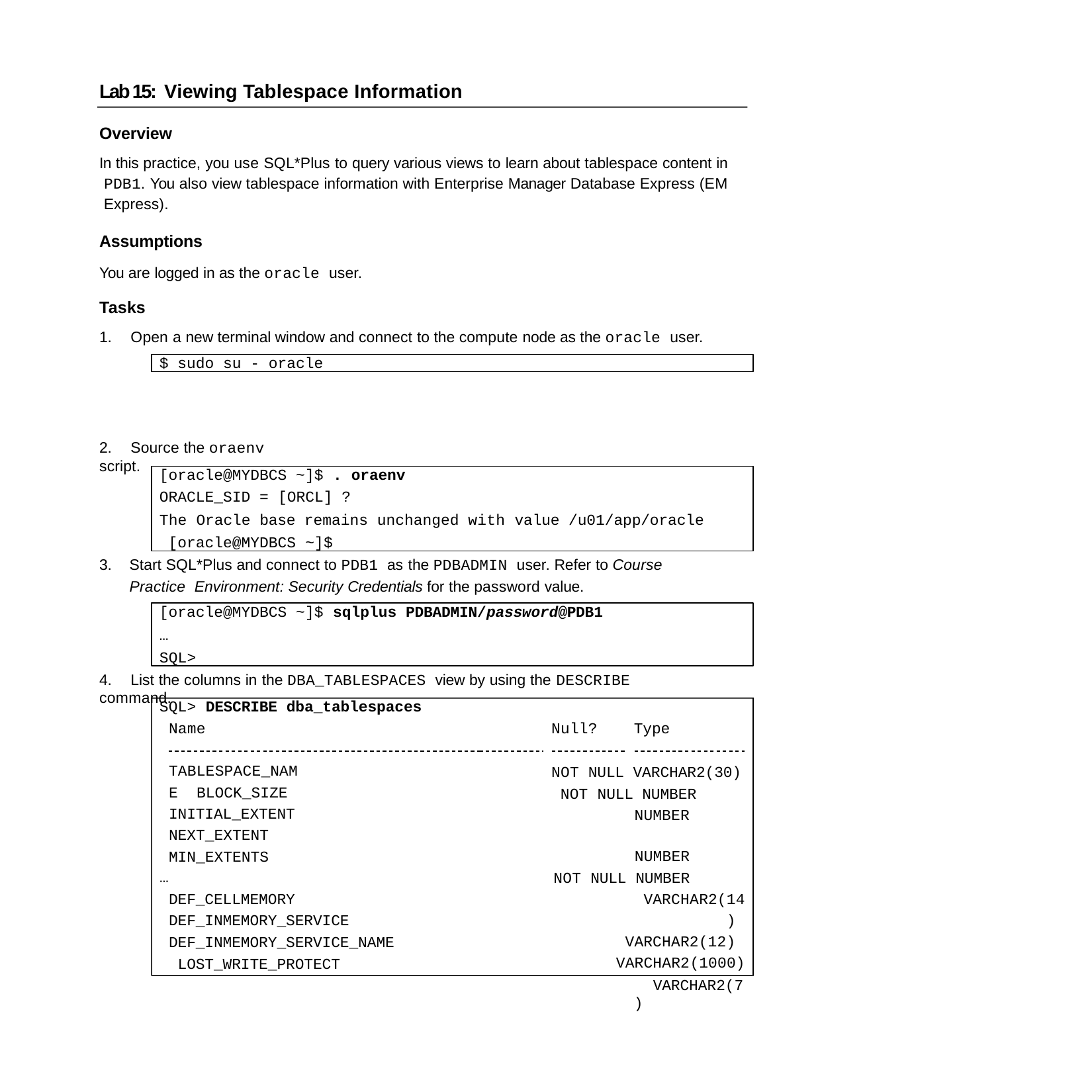

Lab 15:  Viewing Tablespace Information

Overview
In this practice, you use SQL*Plus to query various views to learn about tablespace content in  PDB1. You also view tablespace information with Enterprise Manager Database Express (EM  Express).

Assumptions
You are logged in as the oracle user.
Tasks
1.	Open a new terminal window and connect to the compute node as the oracle user.

$ sudo su - oracle
2.	Source the oraenv script.
[oracle@MYDBCS ~]$ . oraenv
ORACLE_SID = [ORCL] ?
The Oracle base remains unchanged with value /u01/app/oracle  [oracle@MYDBCS ~]$
3.	Start SQL*Plus and connect to PDB1 as the PDBADMIN user. Refer to Course Practice  Environment: Security Credentials for the password value.
[oracle@MYDBCS ~]$ sqlplus PDBADMIN/password@PDB1
…  SQL>
4.	List the columns in the DBA_TABLESPACES view by using the DESCRIBE command.
SQL> DESCRIBE dba_tablespaces
Name

Null?	Type

NOT NULL VARCHAR2(30)  NOT NULL NUMBER
NUMBER  NUMBER
NOT NULL NUMBER

TABLESPACE_NAME  BLOCK_SIZE  INITIAL_EXTENT  NEXT_EXTENT  MIN_EXTENTS
…
DEF_CELLMEMORY  DEF_INMEMORY_SERVICE  DEF_INMEMORY_SERVICE_NAME  LOST_WRITE_PROTECT
VARCHAR2(14)  VARCHAR2(12)  VARCHAR2(1000)
VARCHAR2(7)